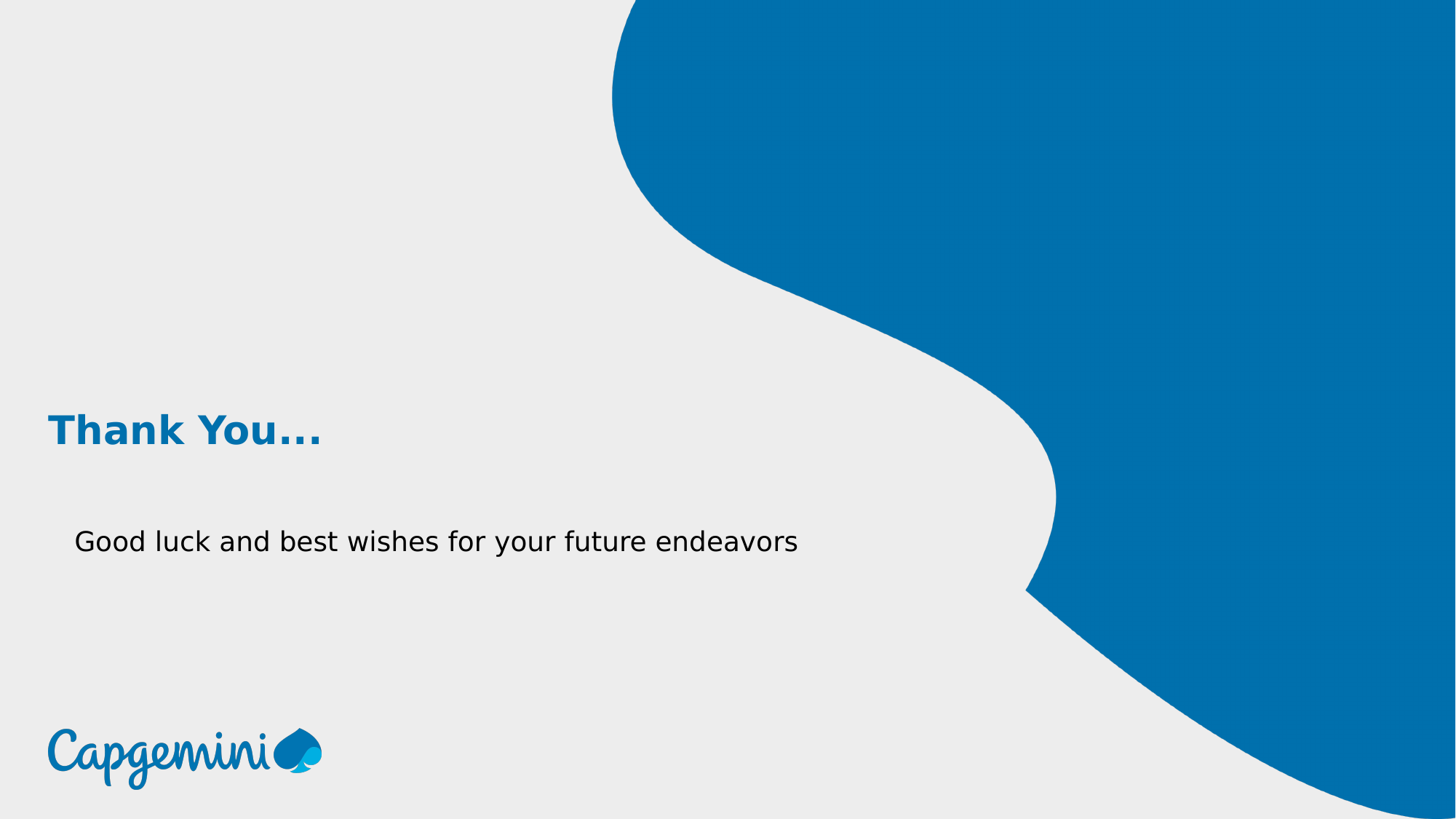

# Thank You...
Good luck and best wishes for your future endeavors